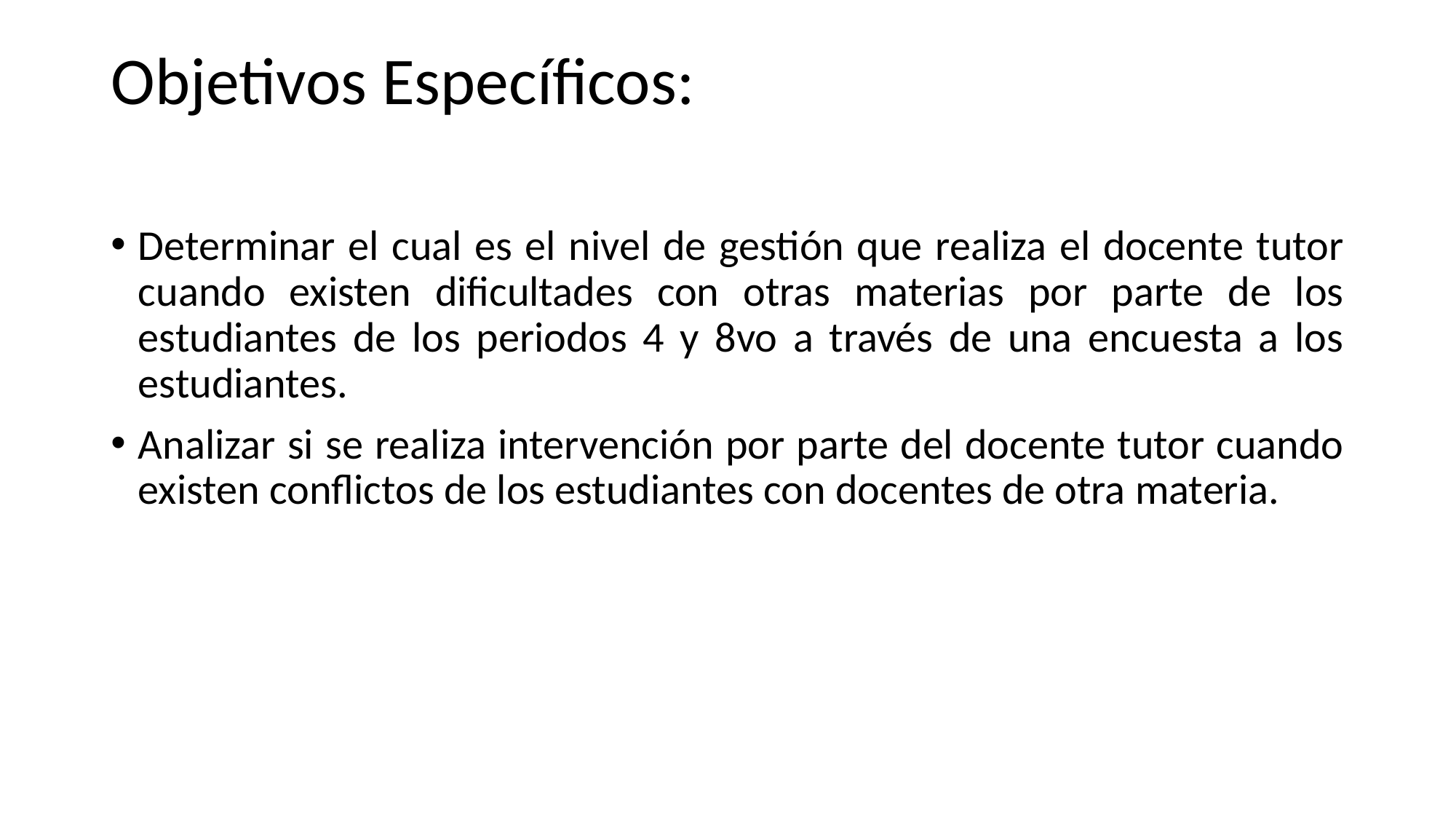

# Objetivos Específicos:
Determinar el cual es el nivel de gestión que realiza el docente tutor cuando existen dificultades con otras materias por parte de los estudiantes de los periodos 4 y 8vo a través de una encuesta a los estudiantes.
Analizar si se realiza intervención por parte del docente tutor cuando existen conflictos de los estudiantes con docentes de otra materia.